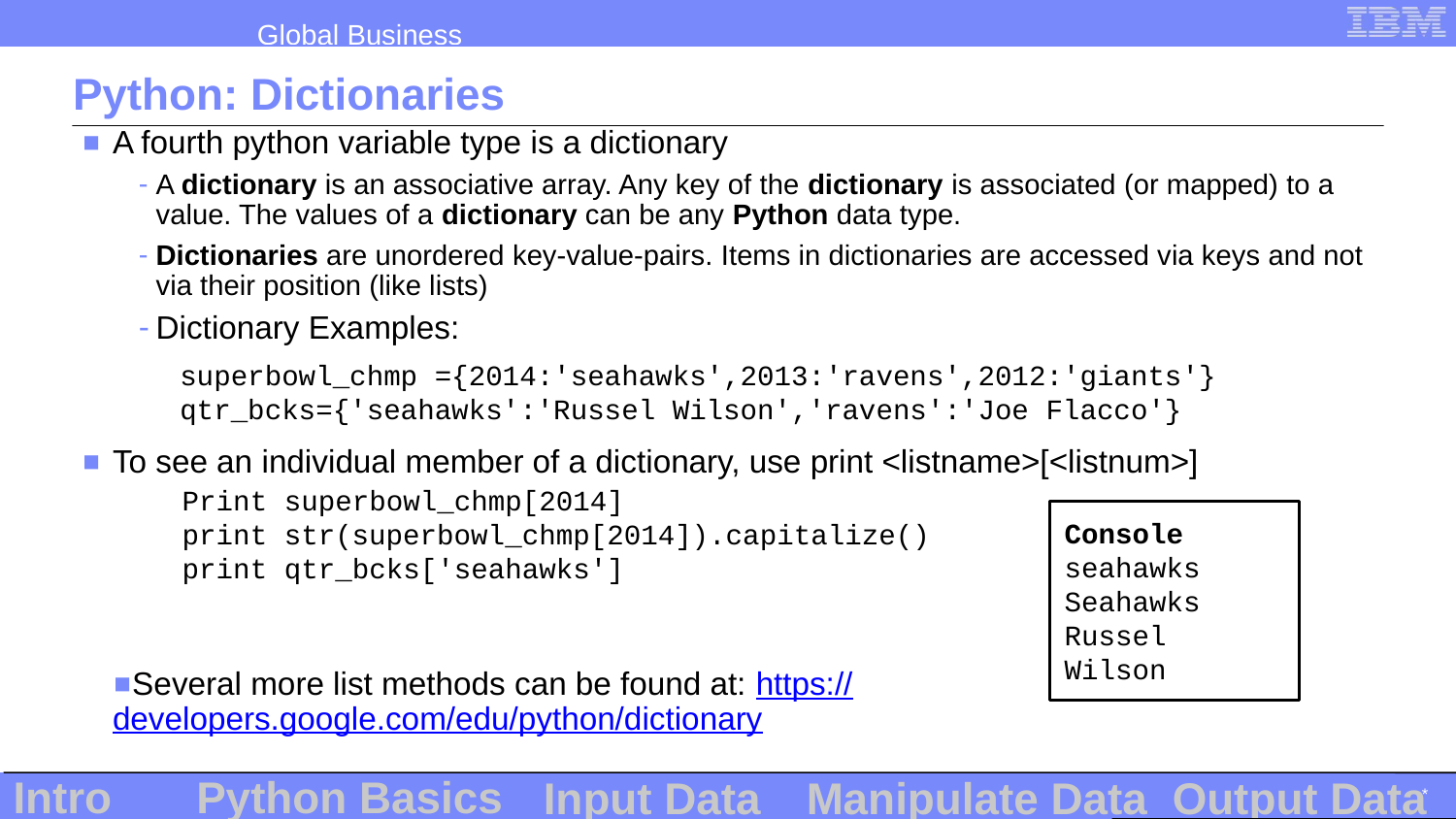

# Python: Dictionaries
A fourth python variable type is a dictionary
A dictionary is an associative array. Any key of the dictionary is associated (or mapped) to a value. The values of a dictionary can be any Python data type.
Dictionaries are unordered key-value-pairs. Items in dictionaries are accessed via keys and not via their position (like lists)
Dictionary Examples:

To see an individual member of a dictionary, use print <listname>[<listnum>]

Several more list methods can be found at: https://developers.google.com/edu/python/dictionary

superbowl_chmp ={2014:'seahawks',2013:'ravens',2012:'giants'}
qtr_bcks={'seahawks':'Russel Wilson','ravens':'Joe Flacco'}
Print superbowl_chmp[2014]
print str(superbowl_chmp[2014]).capitalize()
print qtr_bcks['seahawks']
Console
seahawks
Seahawks
Russel Wilson
Lists start at 0 instead of 1